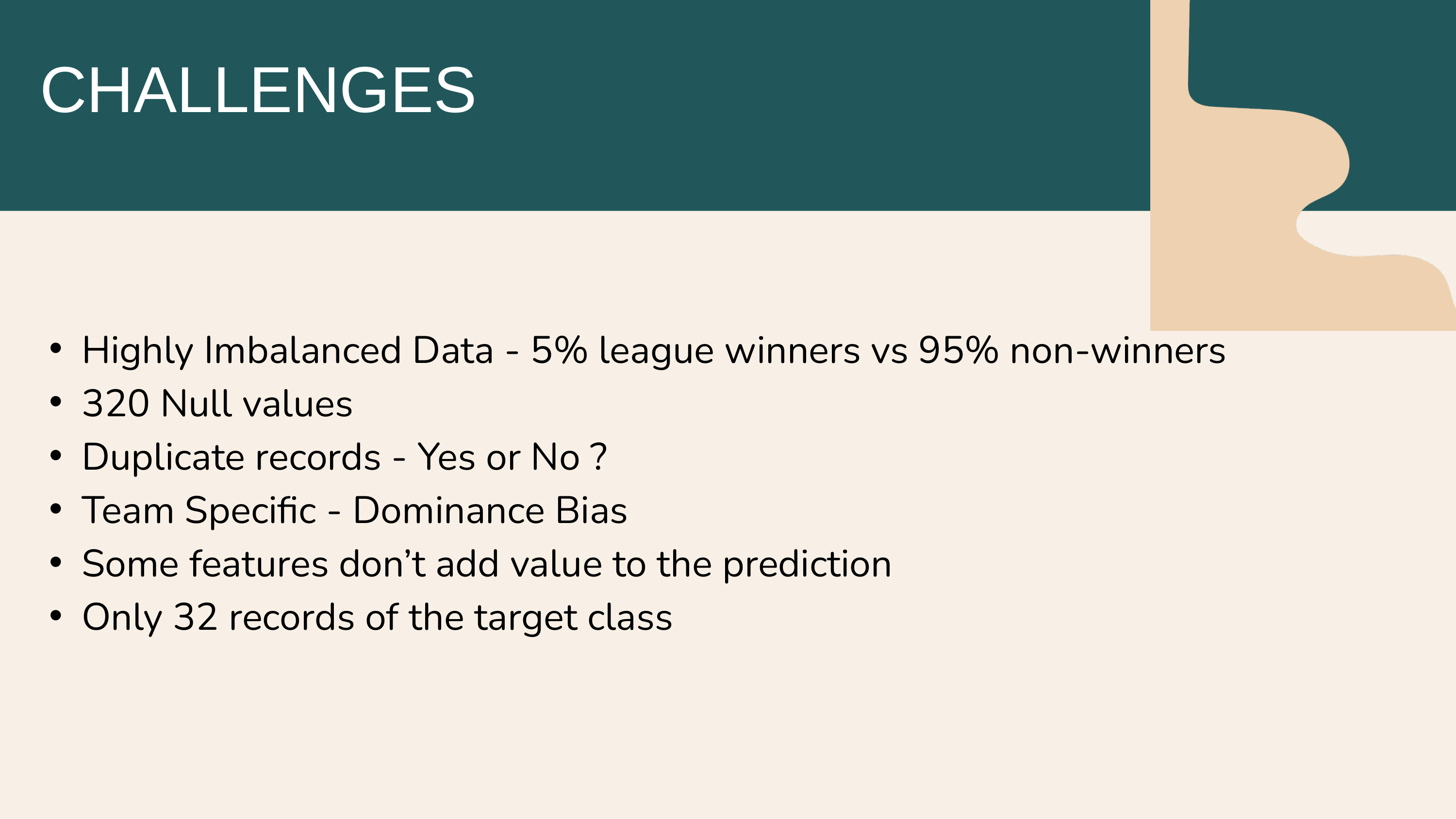

CHALLENGES
Highly Imbalanced Data - 5% league winners vs 95% non-winners
320 Null values
Duplicate records - Yes or No ?
Team Specific - Dominance Bias
Some features don’t add value to the prediction
Only 32 records of the target class